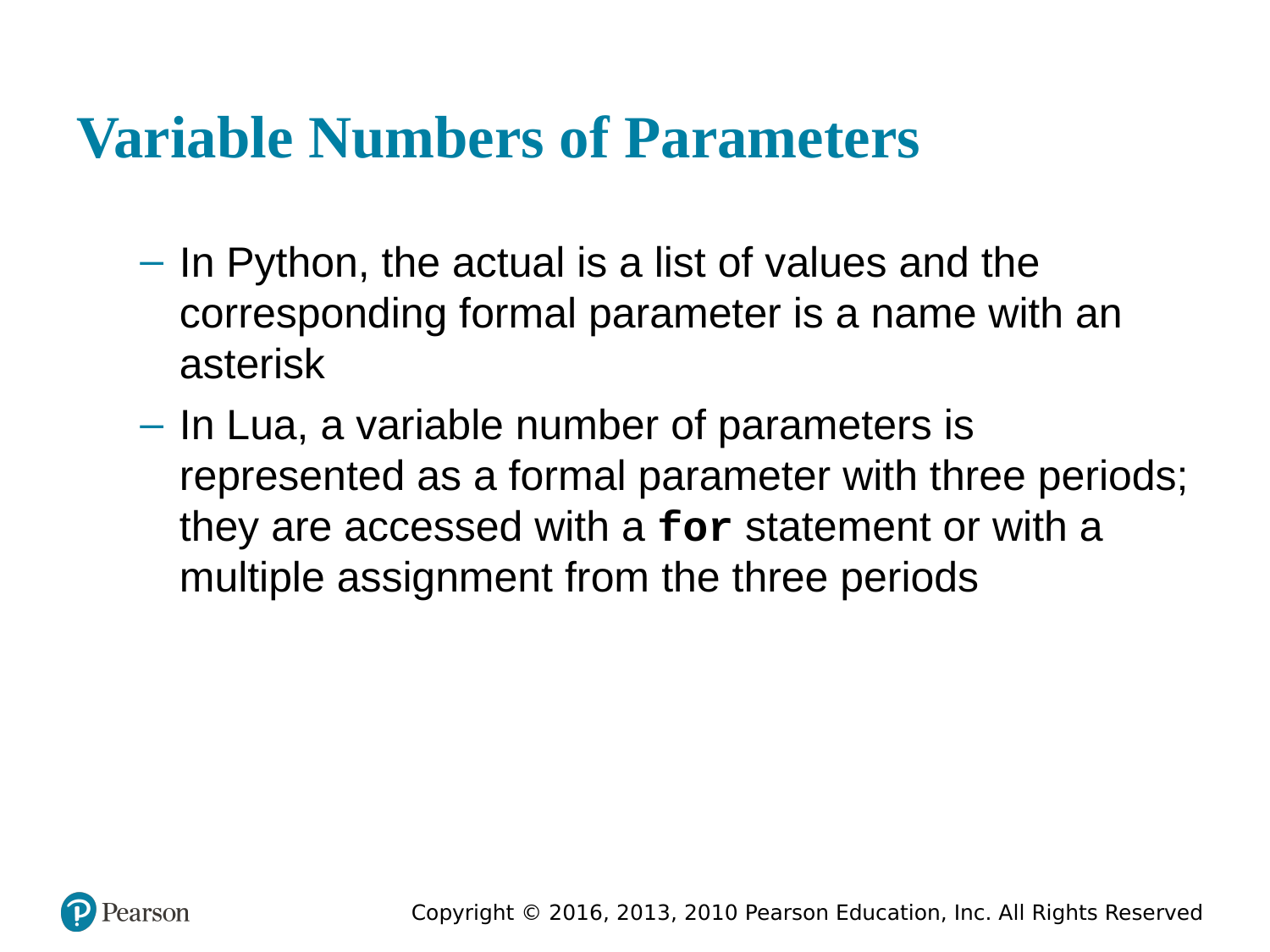

# Variable Numbers of Parameters
In Python, the actual is a list of values and the corresponding formal parameter is a name with an asterisk
In Lua, a variable number of parameters is represented as a formal parameter with three periods; they are accessed with a for statement or with a multiple assignment from the three periods